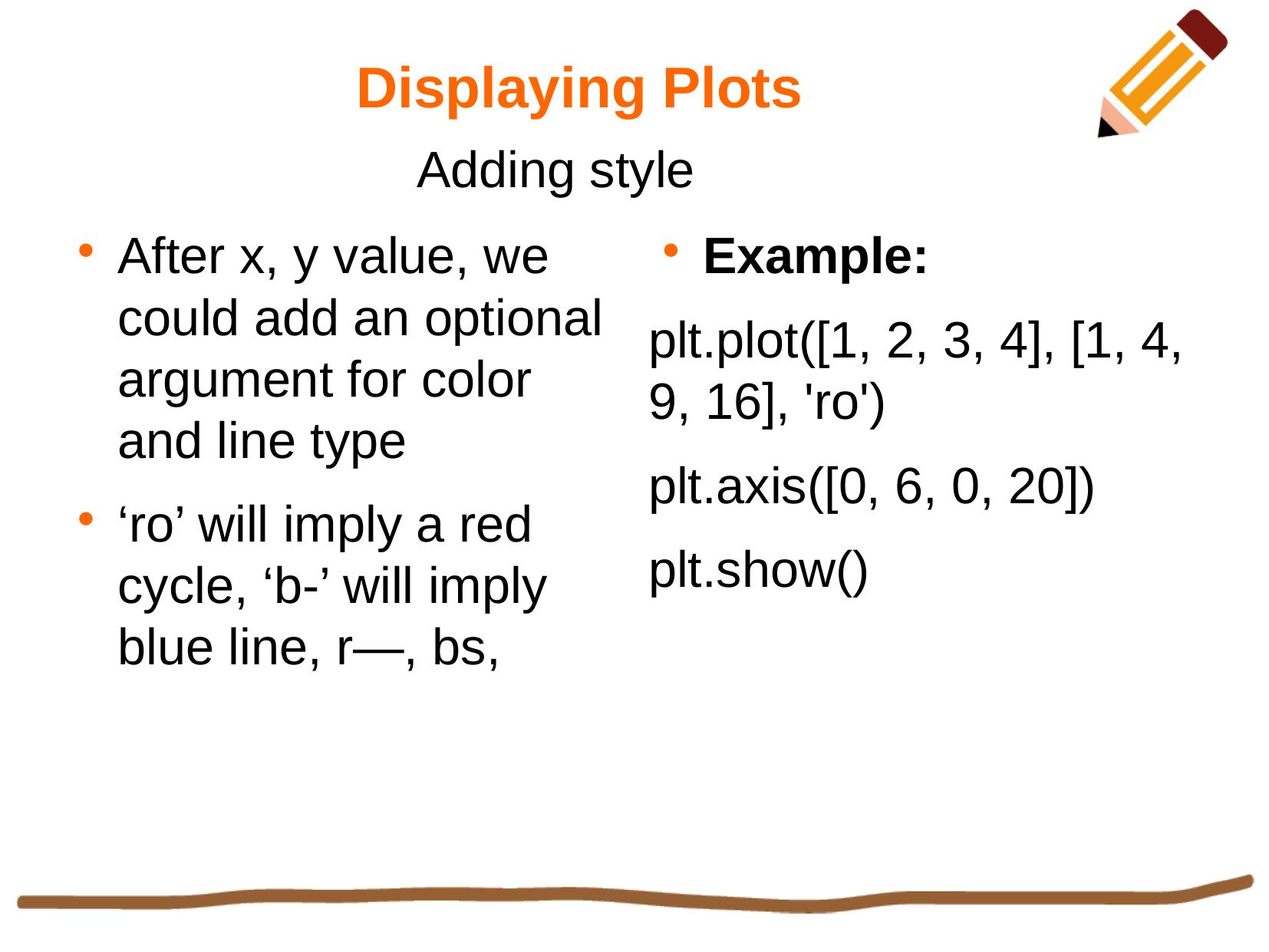

Displaying Plots
Adding style
After x, y value, we could add an optional argument for color and line type
‘ro’ will imply a red cycle, ‘b-’ will imply blue line, r—, bs,
Example:
plt.plot([1, 2, 3, 4], [1, 4, 9, 16], 'ro')
plt.axis([0, 6, 0, 20])
plt.show()